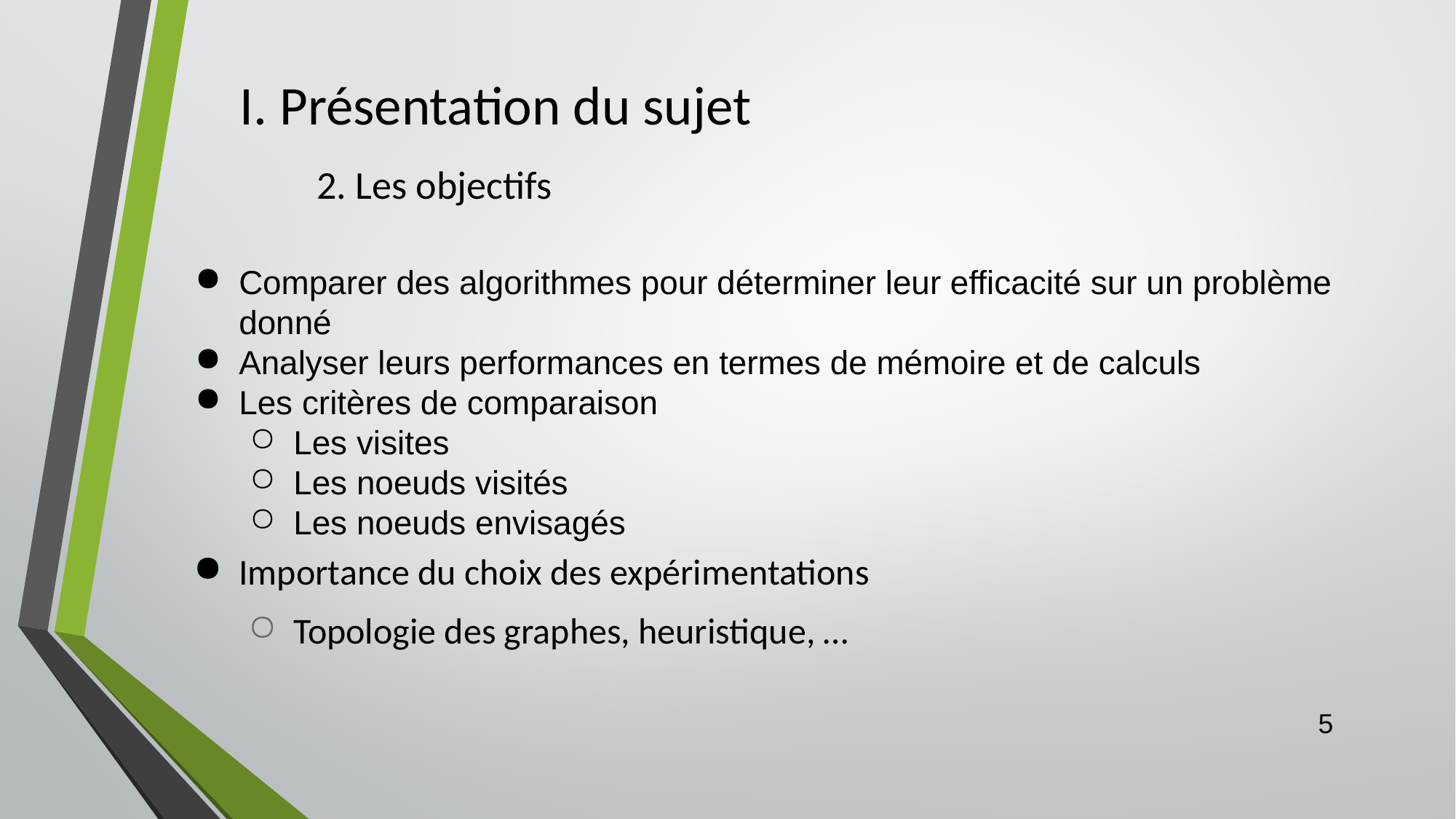

# I. Présentation du sujet
2. Les objectifs
Comparer des algorithmes pour déterminer leur efficacité sur un problème donné
Analyser leurs performances en termes de mémoire et de calculs
Les critères de comparaison
Les visites
Les noeuds visités
Les noeuds envisagés
Importance du choix des expérimentations
Topologie des graphes, heuristique, …
5